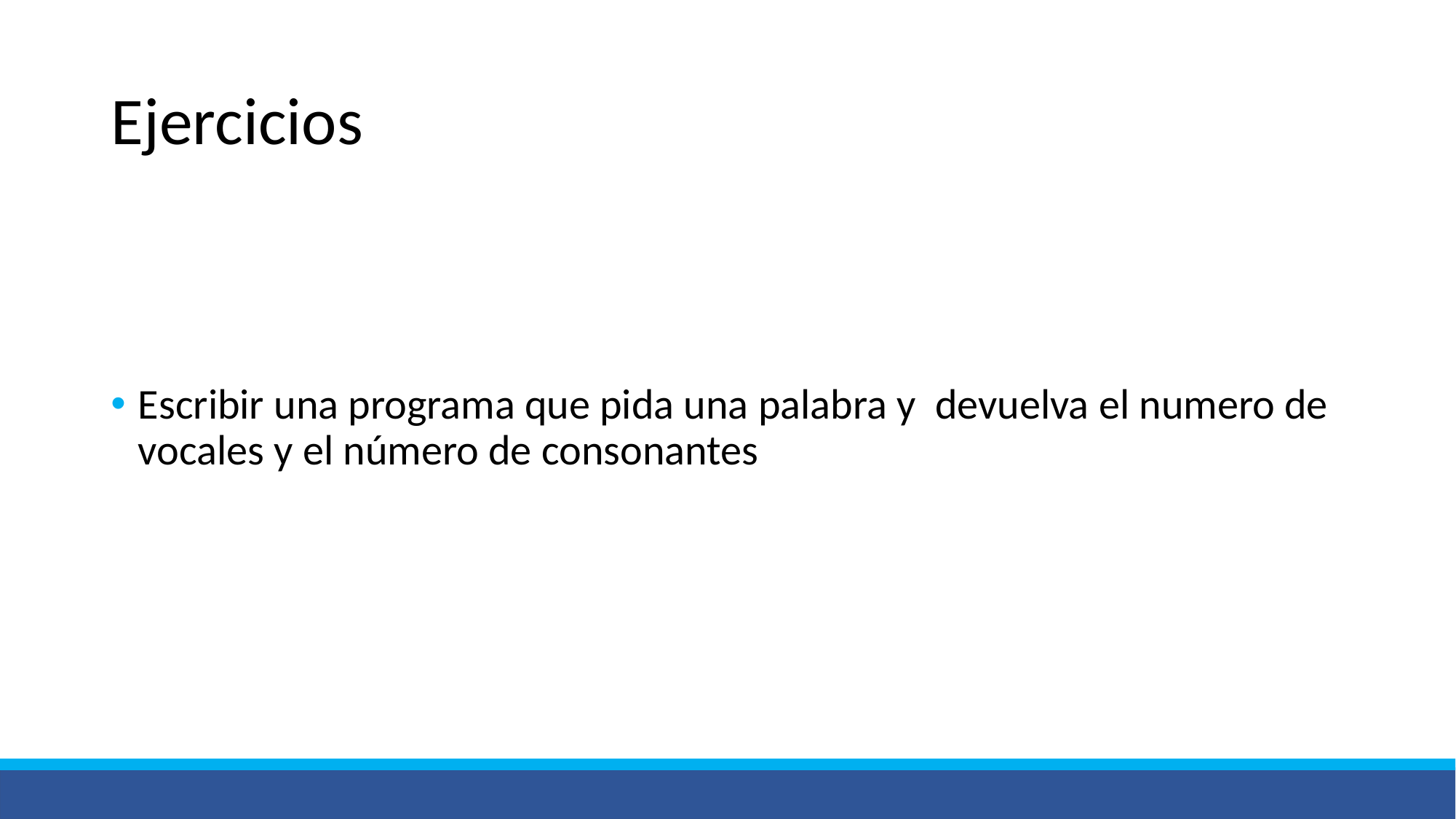

# Ejercicios
Escribir una programa que pida una palabra y  devuelva el numero de vocales y el número de consonantes